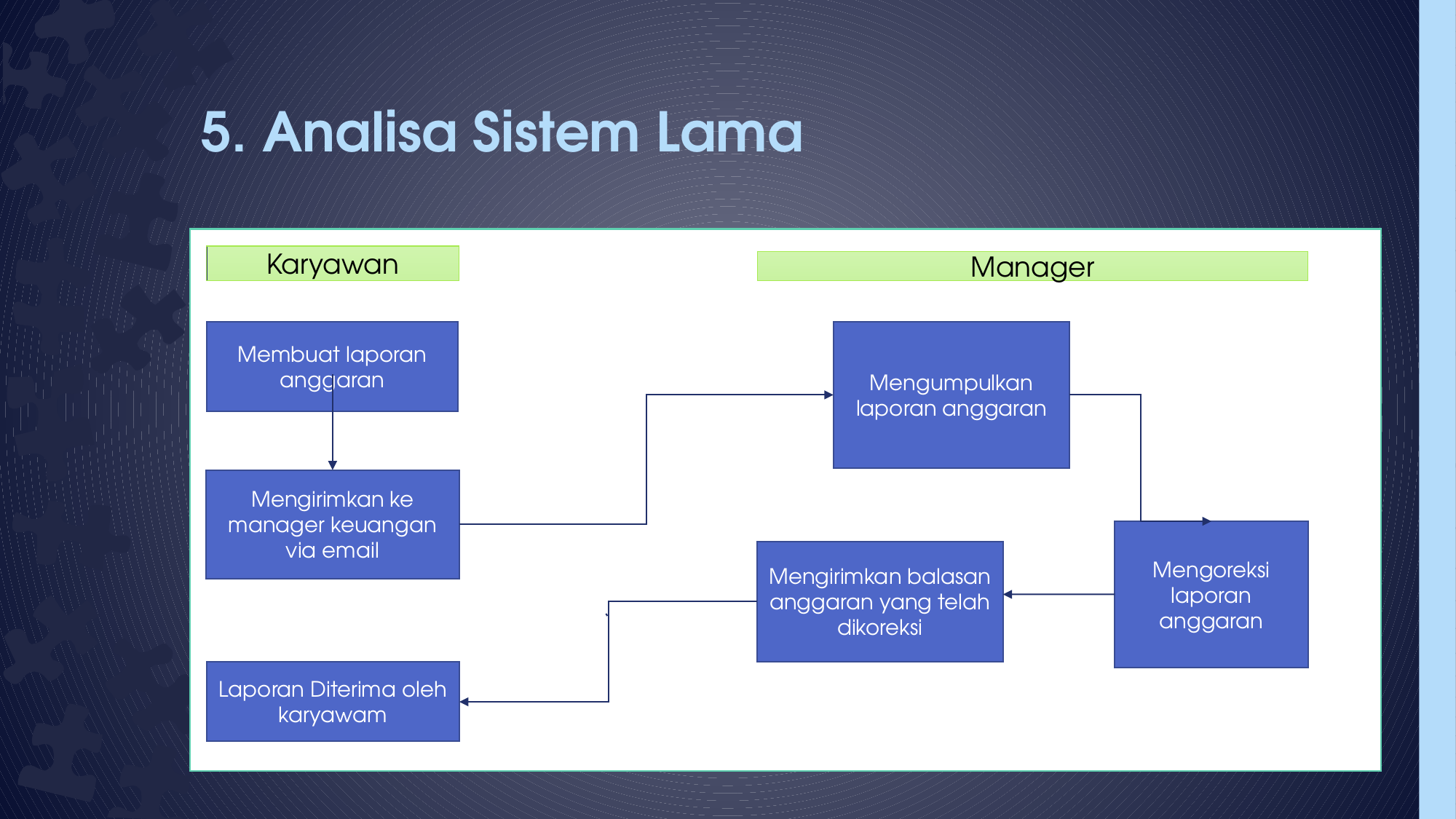

# 5. Analisa Sistem Lama

Karyawan
Manager
Mengumpulkan laporan anggaran
Membuat laporan anggaran
Mengirimkan ke manager keuangan via email
Mengoreksi laporan anggaran
Mengirimkan balasan anggaran yang telah dikoreksi
Laporan Diterima oleh karyawam